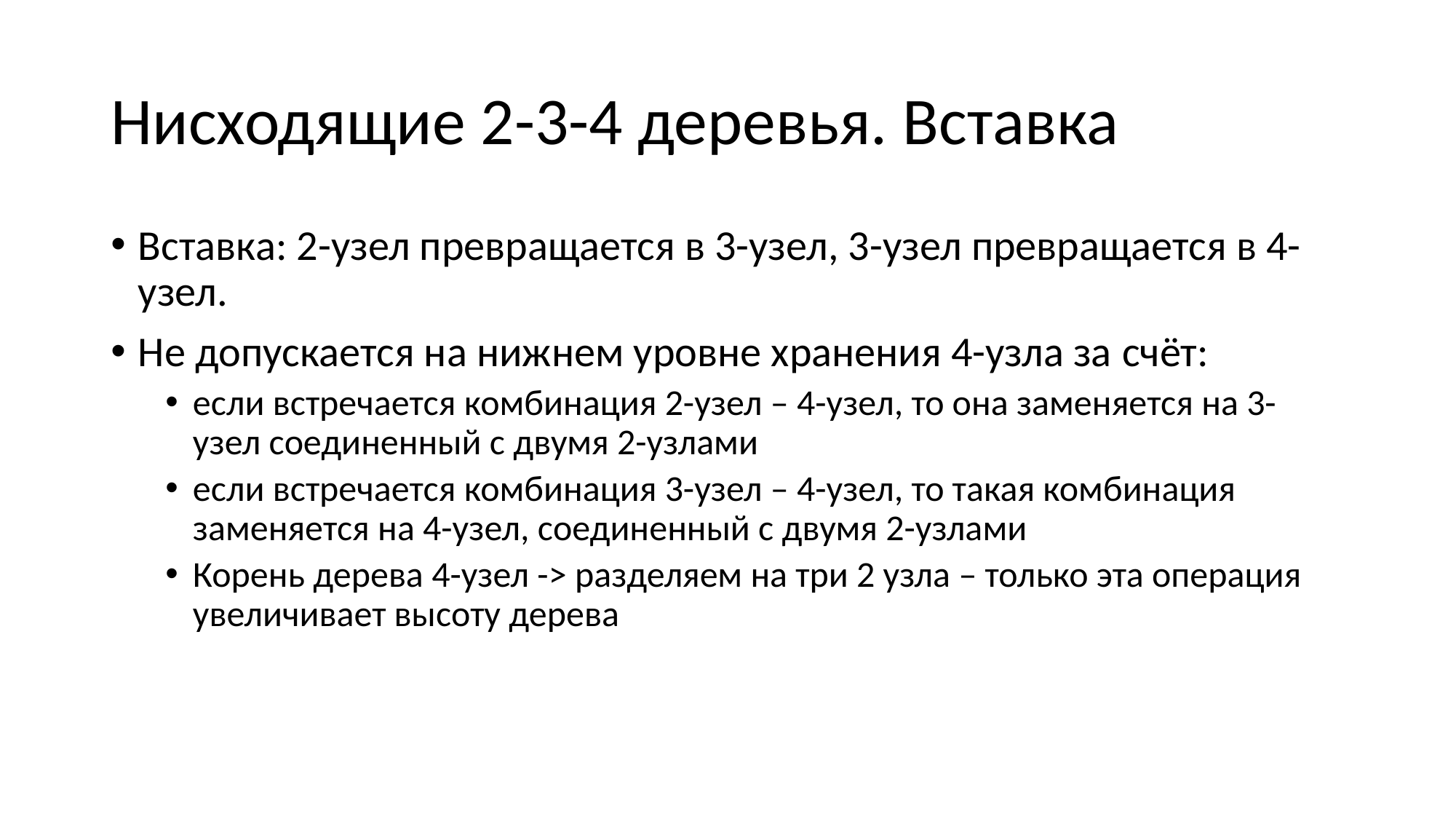

# Нисходящие 2-3-4 деревья. Вставка
Вставка: 2-узел превращается в 3-узел, 3-узел превращается в 4-узел.
Не допускается на нижнем уровне хранения 4-узла за счёт:
если встречается комбинация 2-узел – 4-узел, то она заменяется на 3-узел соединенный с двумя 2-узлами
если встречается комбинация 3-узел – 4-узел, то такая комбинация заменяется на 4-узел, соединенный с двумя 2-узлами
Корень дерева 4-узел -> разделяем на три 2 узла – только эта операция увеличивает высоту дерева